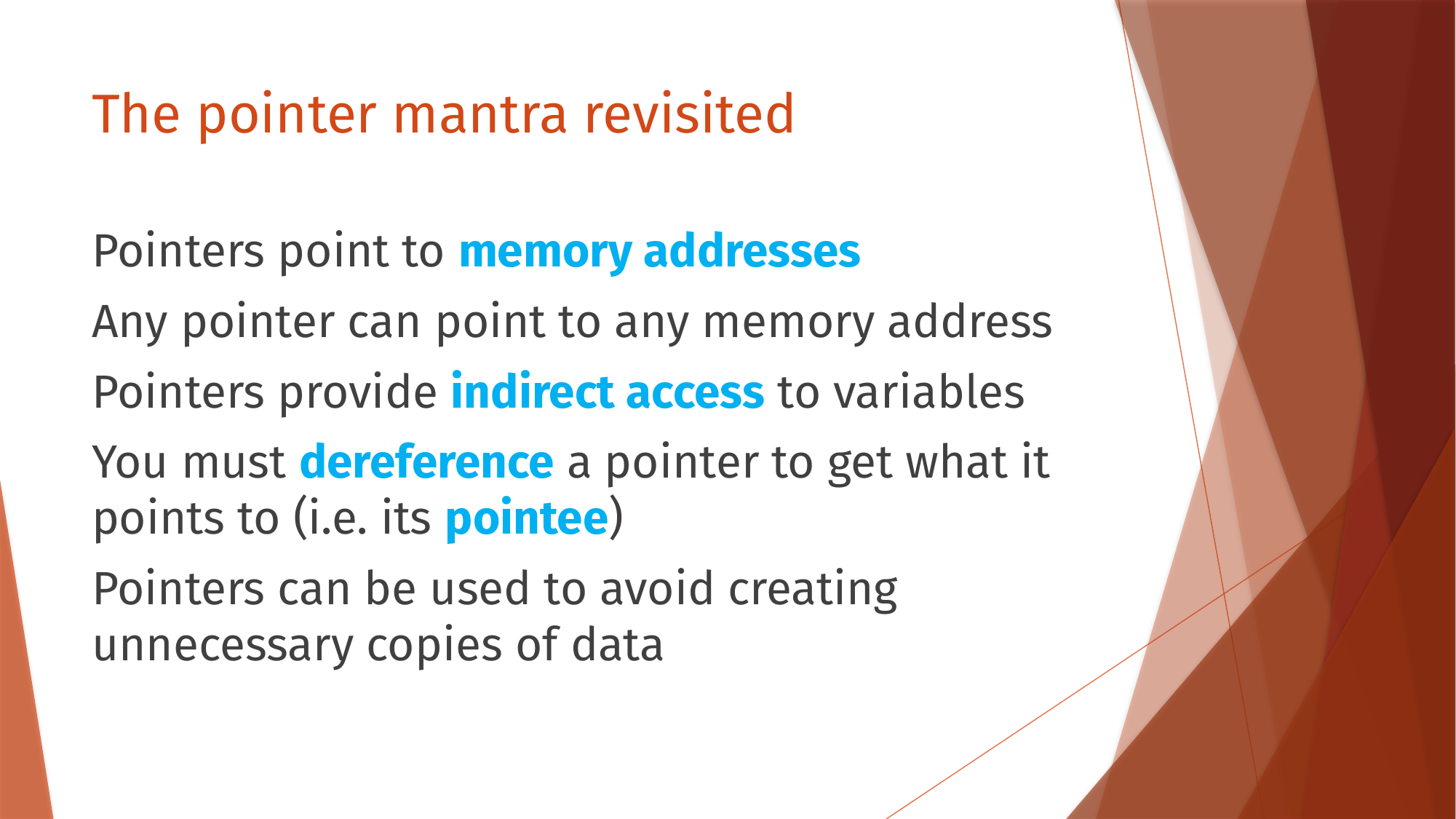

# The pointer mantra revisited
Pointers point to memory addresses
Any pointer can point to any memory address
Pointers provide indirect access to variables
You must dereference a pointer to get what it points to (i.e. its pointee)
Pointers can be used to avoid creating unnecessary copies of data